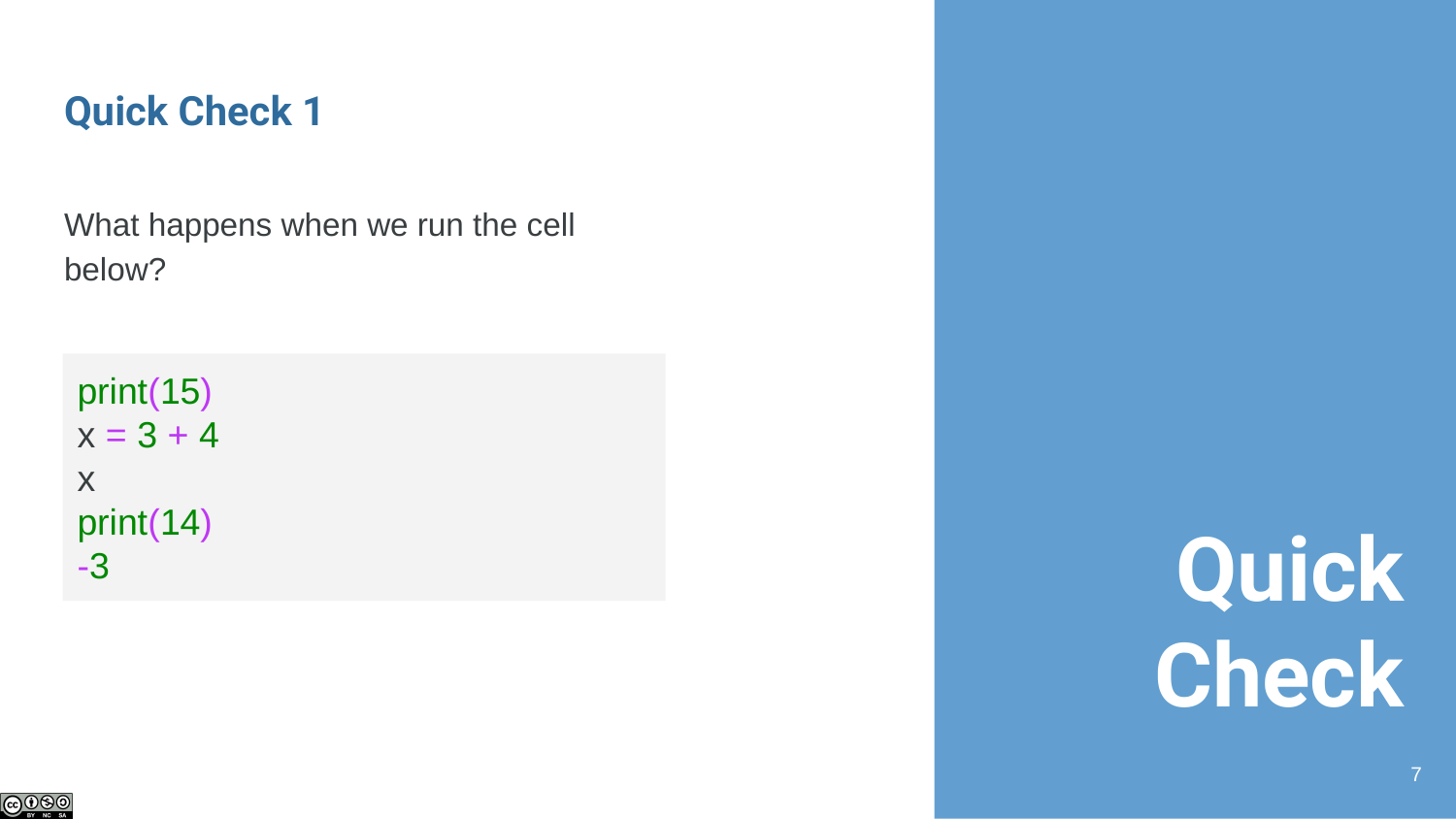

# Quick Check 1

What happens when we run the cell below?
print(15)
x = 3 + 4
x
print(14)
-3
7